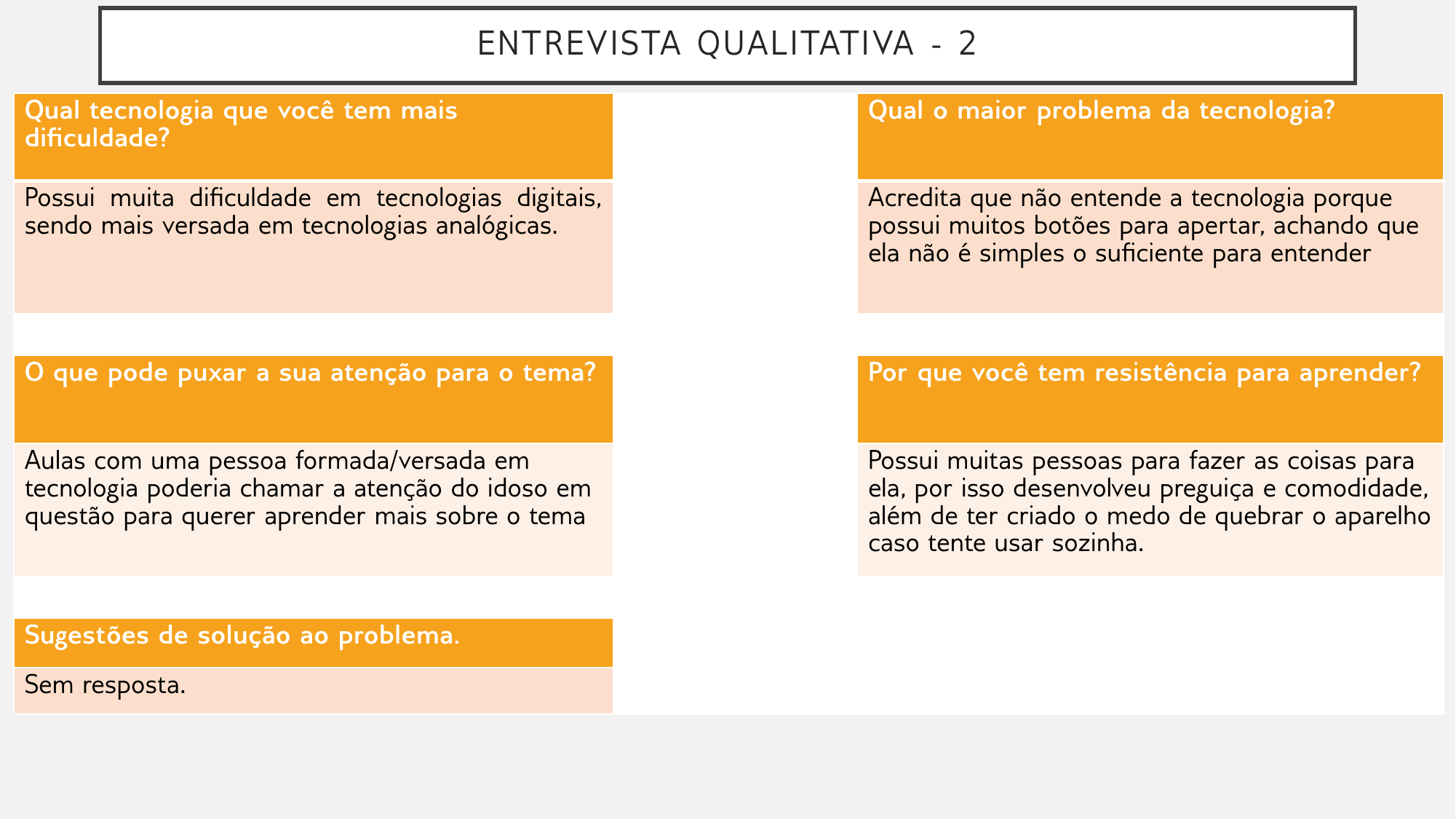

Entrevista qualitativa - 2
| Qual tecnologia que você tem mais dificuldade? |  |  | Qual o maior problema da tecnologia? |
| --- | --- | --- | --- |
| Possui muita dificuldade em tecnologias digitais, sendo mais versada em tecnologias analógicas. |  |  | Acredita que não entende a tecnologia porque possui muitos botões para apertar, achando que ela não é simples o suficiente para entender |
|  |  |  |  |
| O que pode puxar a sua atenção para o tema? |  |  | Por que você tem resistência para aprender? |
| Aulas com uma pessoa formada/versada em tecnologia poderia chamar a atenção do idoso em questão para querer aprender mais sobre o tema |  |  | Possui muitas pessoas para fazer as coisas para ela, por isso desenvolveu preguiça e comodidade, além de ter criado o medo de quebrar o aparelho caso tente usar sozinha. |
|  |  |  |  |
| Sugestões de solução ao problema. |  |  |  |
| Sem resposta. |  |  |  |